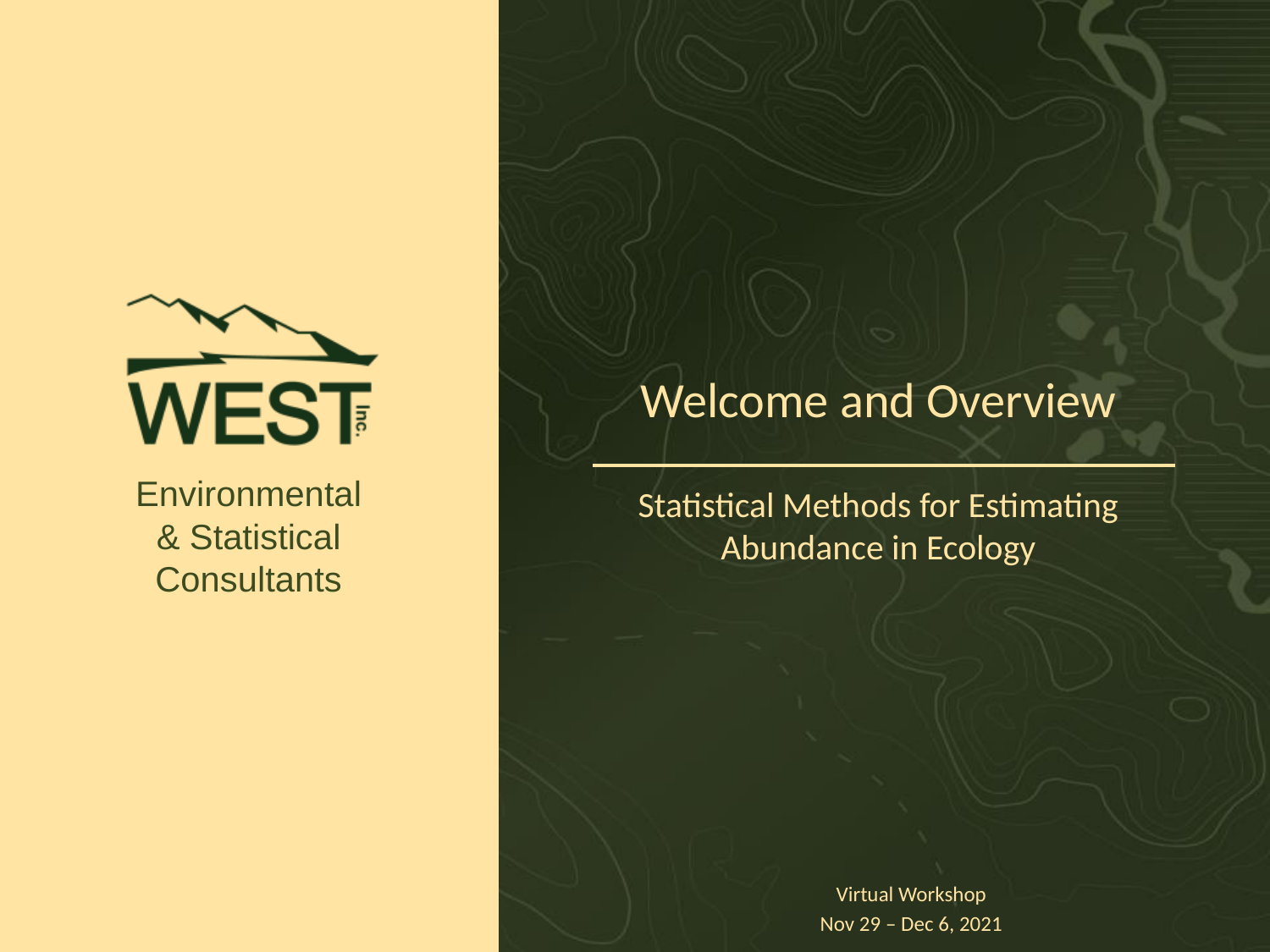

Welcome and Overview
Statistical Methods for Estimating Abundance in Ecology
Virtual Workshop
Nov 29 – Dec 6, 2021